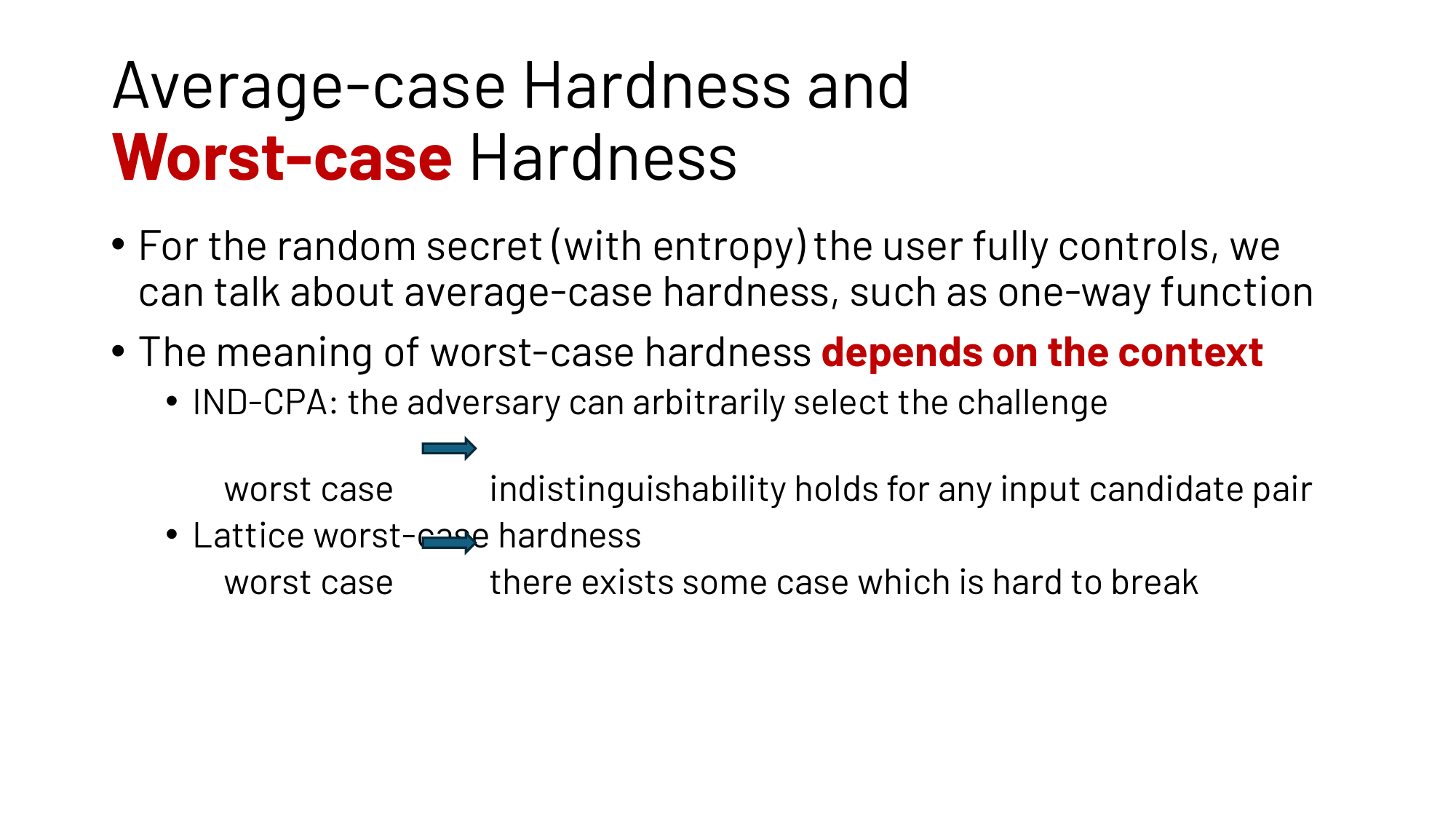

# Average-case Hardness and Worst-case Hardness
For the random secret (with entropy) the user fully controls, we can talk about average-case hardness, such as one-way function
The meaning of worst-case hardness depends on the context
IND-CPA: the adversary can arbitrarily select the challenge
        worst case             indistinguishability holds for any input candidate pair
Lattice worst-case hardness
        worst case             there exists some case which is hard to break